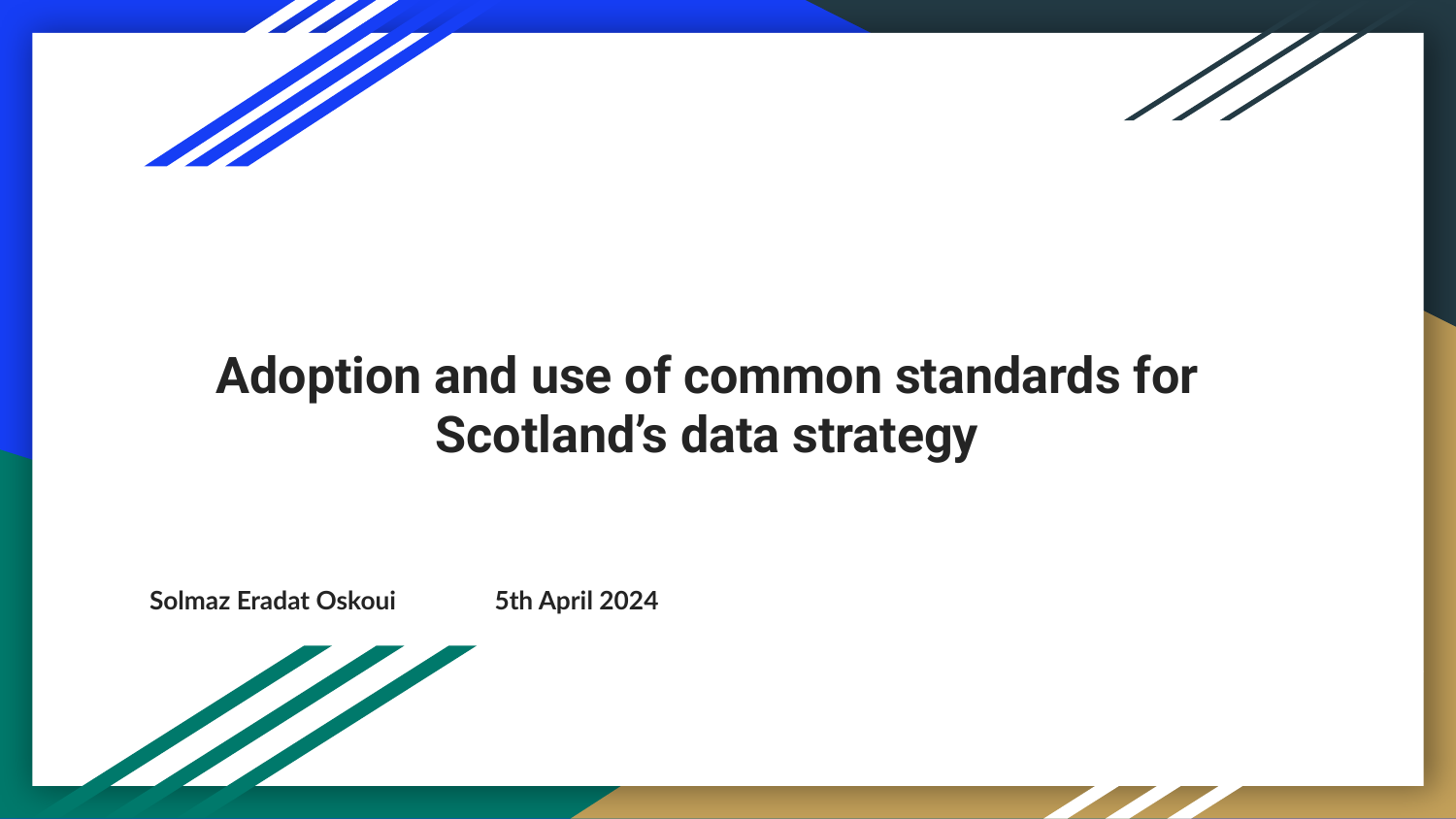

# Adoption and use of common standards for Scotland’s data strategy
Solmaz Eradat Oskoui									5th April 2024